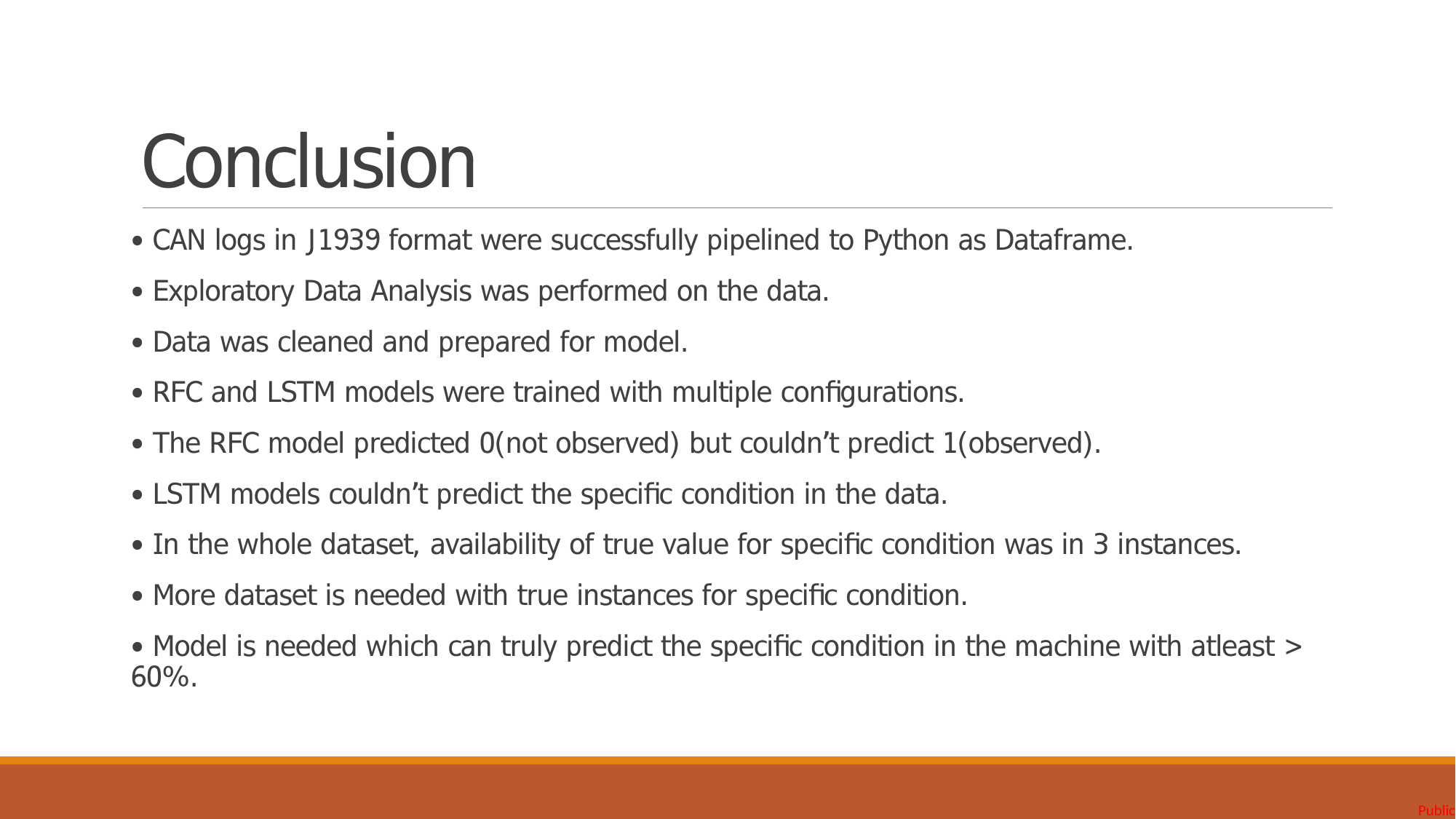

# Conclusion
• CAN logs in J1939 format were successfully pipelined to Python as Dataframe.
• Exploratory Data Analysis was performed on the data.
• Data was cleaned and prepared for model.
• RFC and LSTM models were trained with multiple configurations.
• The RFC model predicted 0(not observed) but couldn’t predict 1(observed).
• LSTM models couldn’t predict the specific condition in the data.
• In the whole dataset, availability of true value for specific condition was in 3 instances.
• More dataset is needed with true instances for specific condition.
• Model is needed which can truly predict the specific condition in the machine with atleast > 60%.